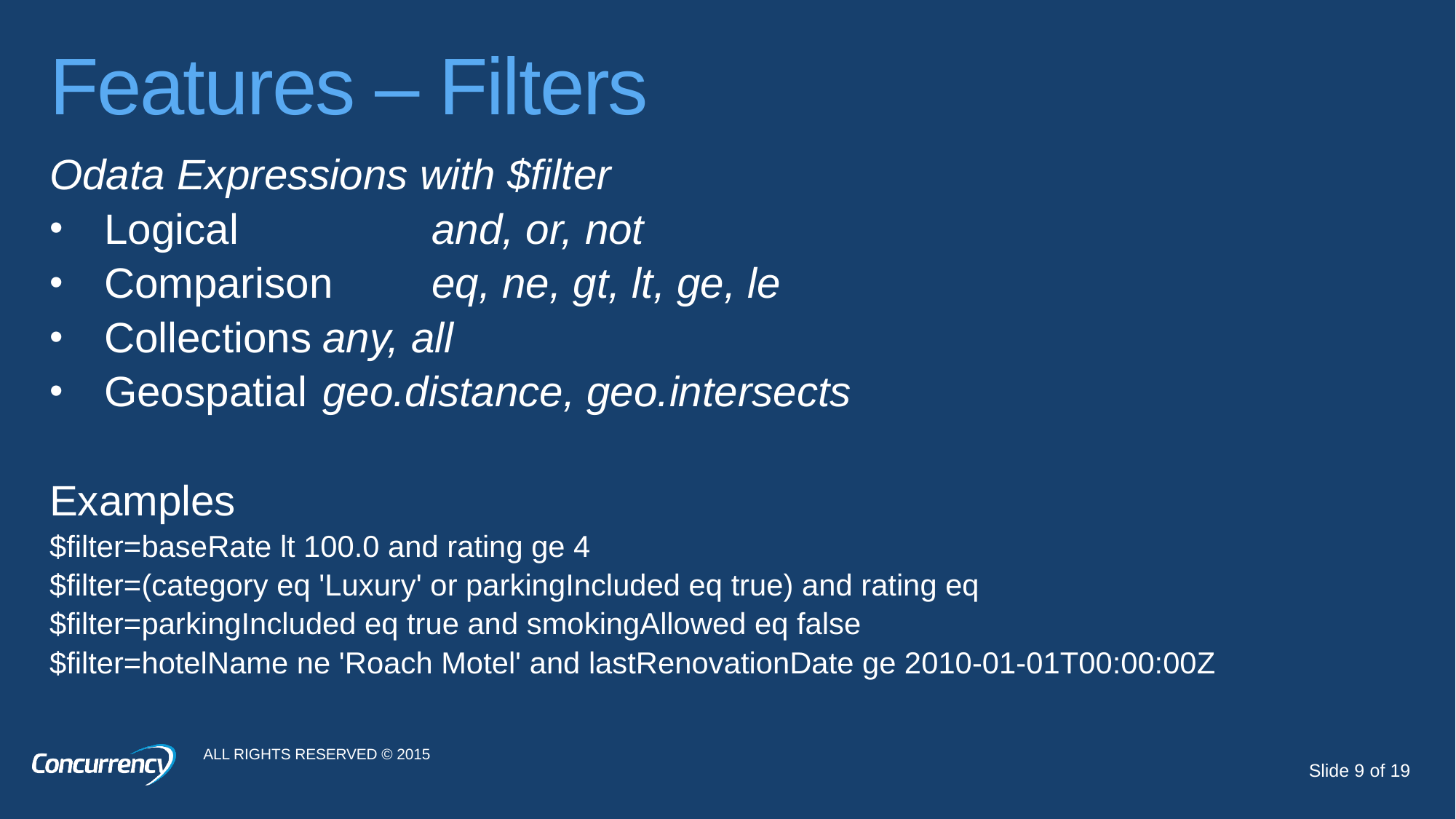

# Features – Filters
Odata Expressions with $filter
Logical		and, or, not
Comparison	eq, ne, gt, lt, ge, le
Collections	any, all
Geospatial	geo.distance, geo.intersects

Examples
$filter=baseRate lt 100.0 and rating ge 4
$filter=(category eq 'Luxury' or parkingIncluded eq true) and rating eq
$filter=parkingIncluded eq true and smokingAllowed eq false
$filter=hotelName ne 'Roach Motel' and lastRenovationDate ge 2010-01-01T00:00:00Z